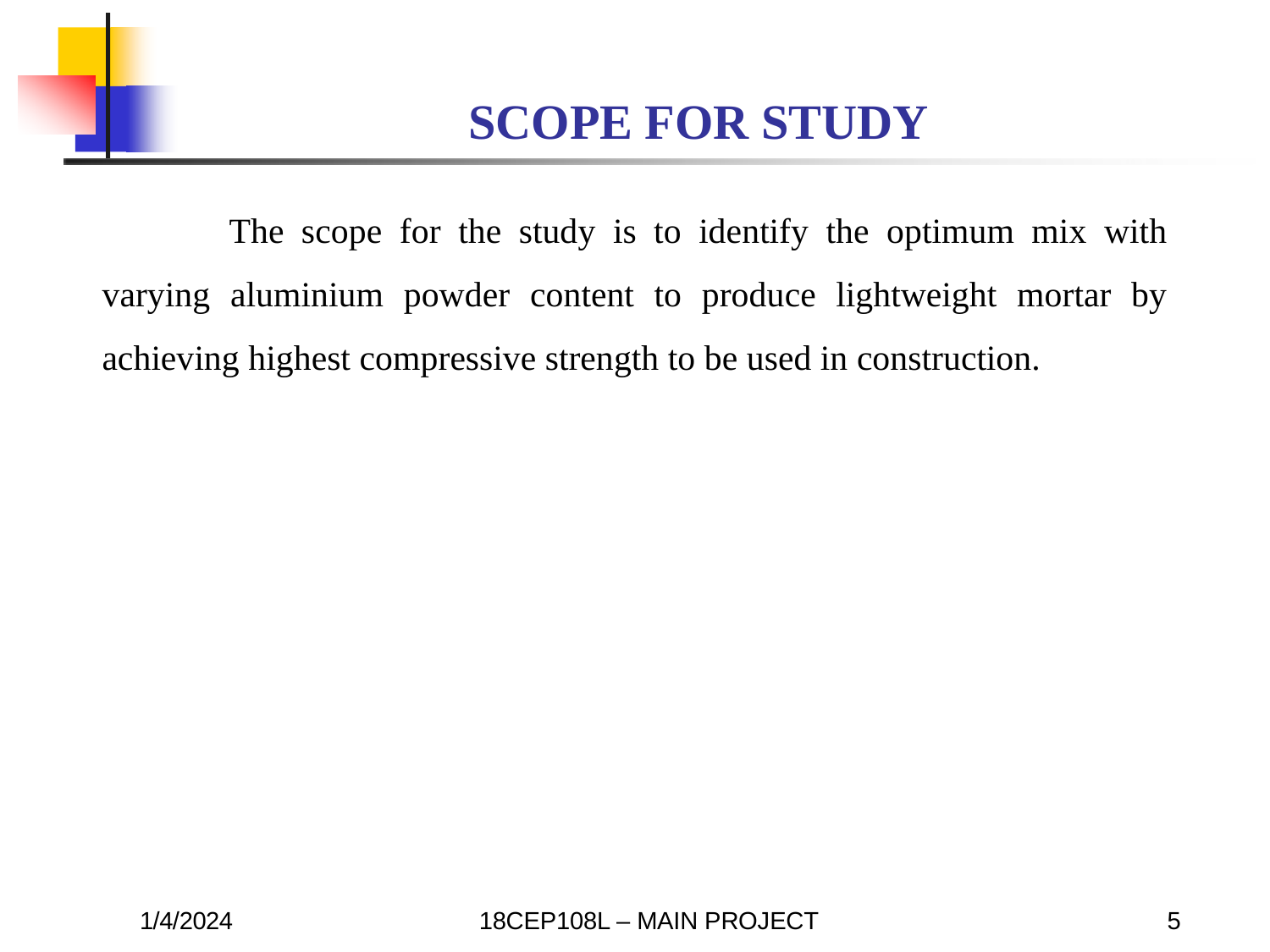

# SCOPE FOR STUDY
	The scope for the study is to identify the optimum mix with varying aluminium powder content to produce lightweight mortar by achieving highest compressive strength to be used in construction.
1/4/2024
18CEP108L – MAIN PROJECT
5